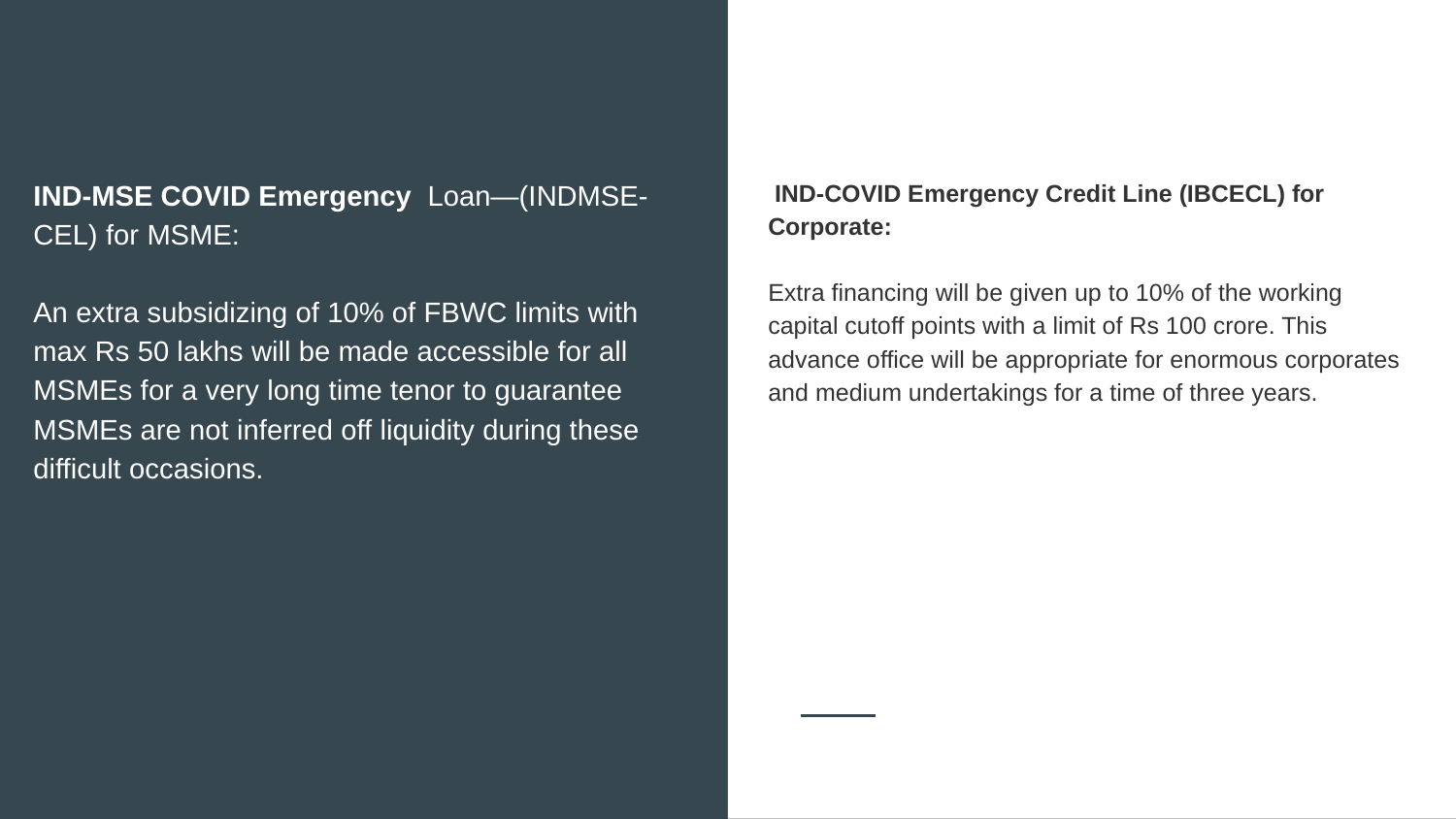

IND-COVID Emergency Credit Line (IBCECL) for Corporate:
Extra financing will be given up to 10% of the working capital cutoff points with a limit of Rs 100 crore. This advance office will be appropriate for enormous corporates and medium undertakings for a time of three years.

IND-MSE COVID Emergency  Loan—(INDMSE-CEL) for MSME:

An extra subsidizing of 10% of FBWC limits with max Rs 50 lakhs will be made accessible for all MSMEs for a very long time tenor to guarantee MSMEs are not inferred off liquidity during these difficult occasions.